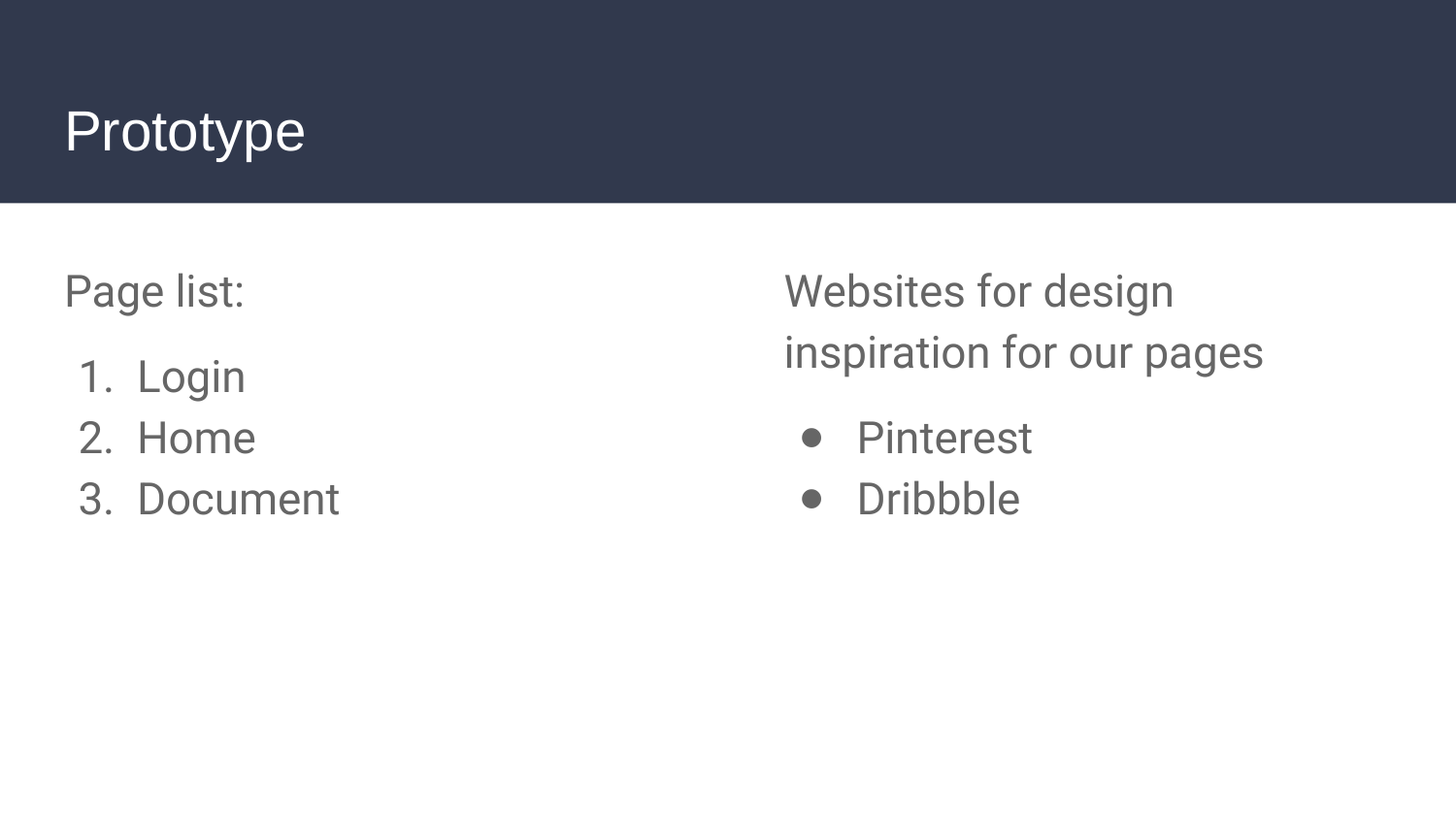

# Prototype
Page list:
Login
Home
Document
Websites for design inspiration for our pages
Pinterest
Dribbble